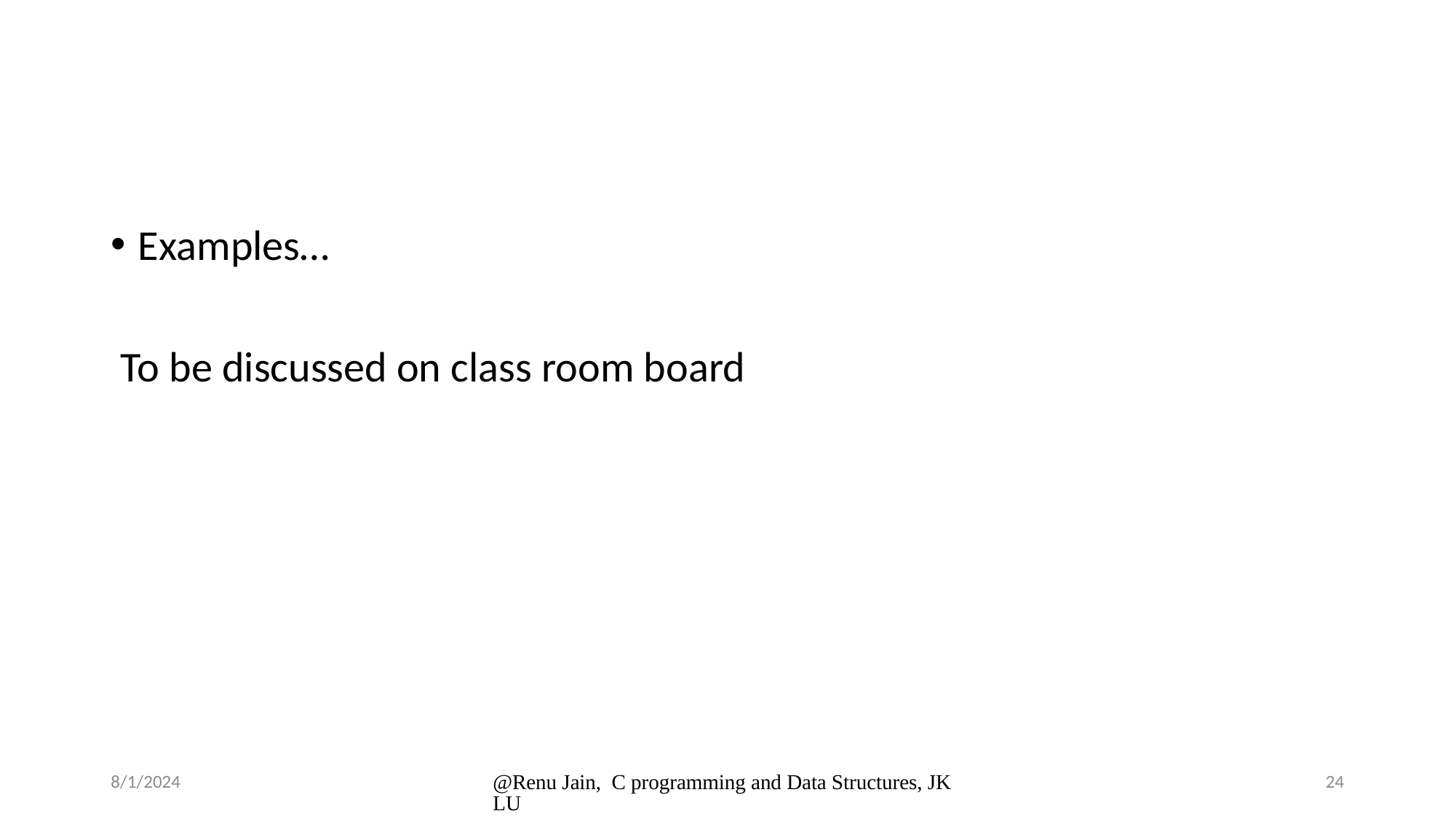

#
Examples…

 To be discussed on class room board
8/1/2024
@Renu Jain,  C programming and Data Structures, JKLU
24